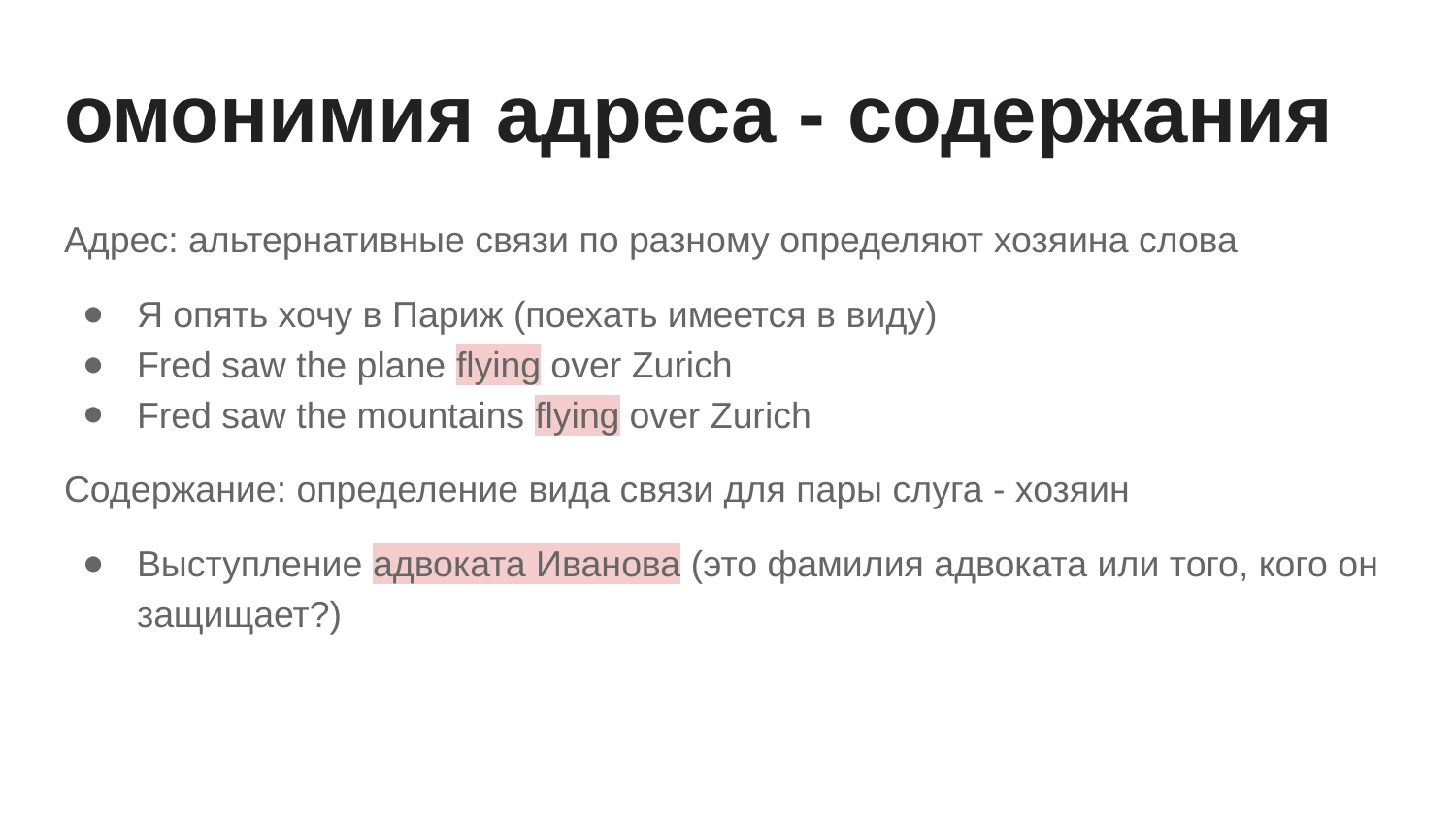

# омонимия адреса - содержания
Адрес: альтернативные связи по разному определяют хозяина слова
Я опять хочу в Париж (поехать имеется в виду)
Fred saw the plane flying over Zurich
Fred saw the mountains flying over Zurich
Содержание: определение вида связи для пары слуга - хозяин
Выступление адвоката Иванова (это фамилия адвоката или того, кого он защищает?)